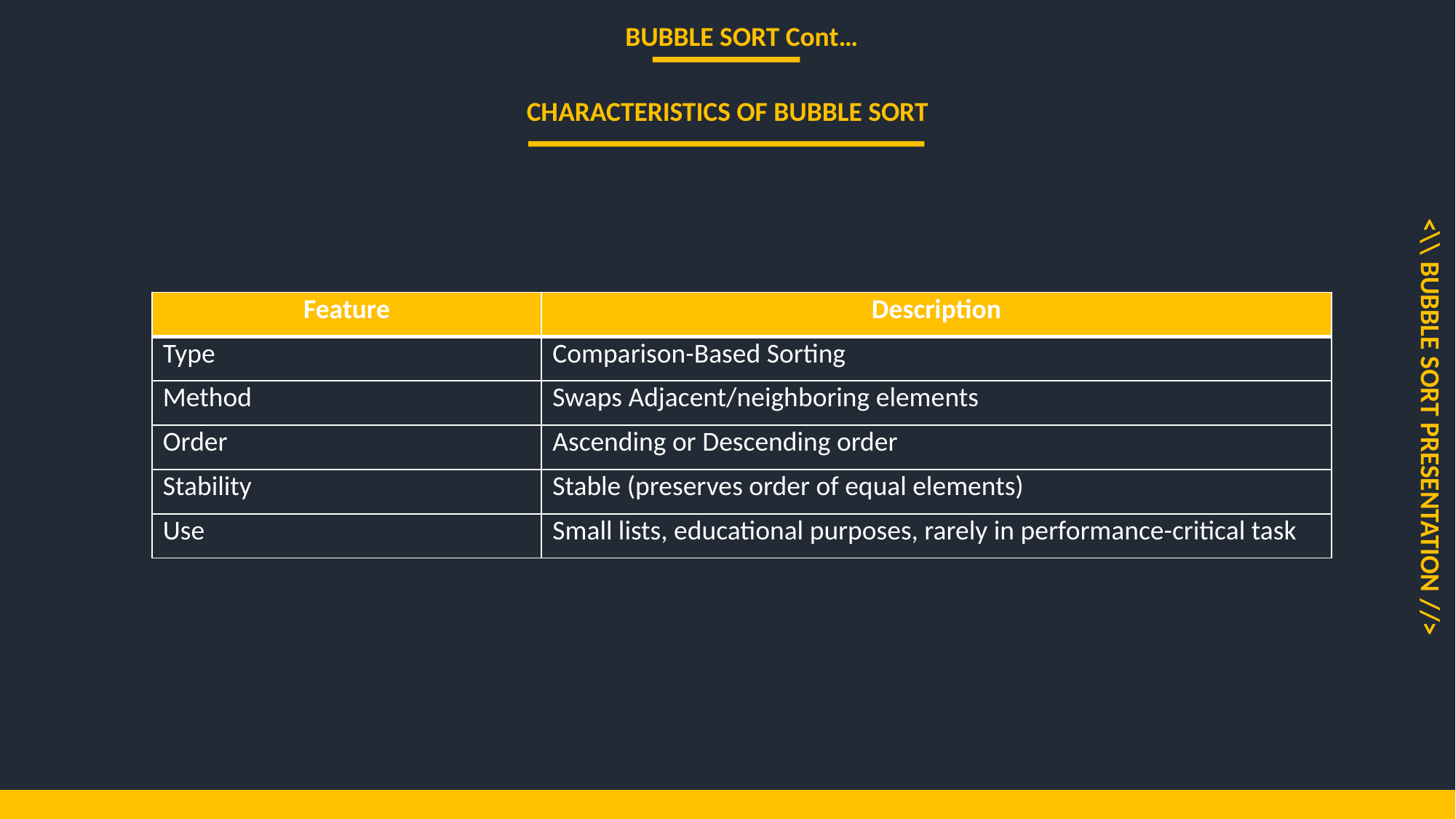

BUBBLE SORT Cont…

CHARACTERISTICS OF BUBBLE SORT

| Feature | Description |
| --- | --- |
| Type | Comparison-Based Sorting |
| Method | Swaps Adjacent/neighboring elements |
| Order | Ascending or Descending order |
| Stability | Stable (preserves order of equal elements) |
| Use | Small lists, educational purposes, rarely in performance-critical task |
<\\ BUBBLE SORT PRESENTATION //>